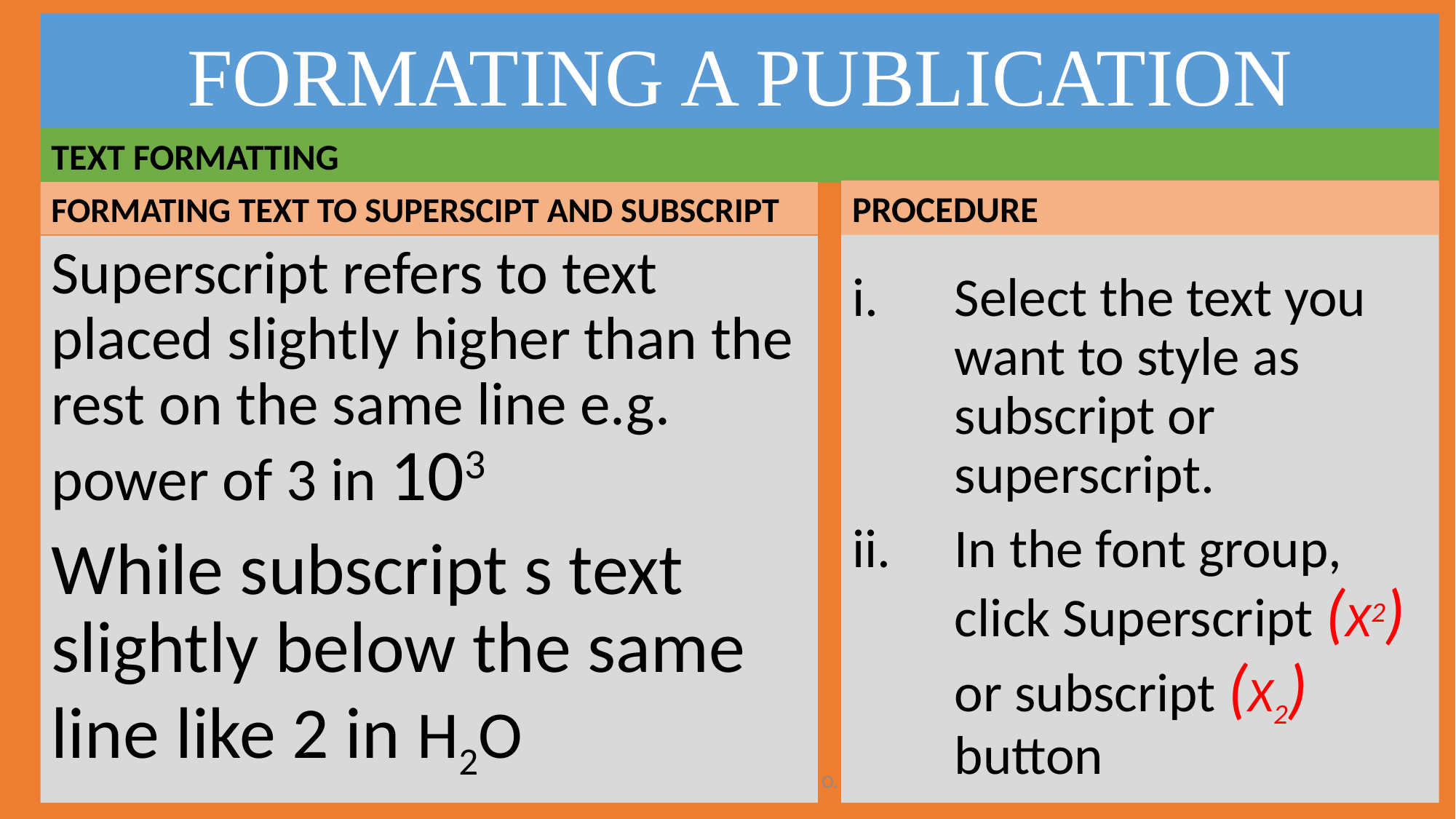

# FORMATING A PUBLICATION
TEXT FORMATTING
PROCEDURE
FORMATING TEXT TO SUPERSCIPT AND SUBSCRIPT

Select the text you want to style as subscript or superscript.
In the font group, click Superscript (X2) or subscript (X2) button
Superscript refers to text placed slightly higher than the rest on the same line e.g. power of 3 in 103
While subscript s text slightly below the same line like 2 in H2O

Ms Publisher Notes |  Mr. Castro O.  | F2